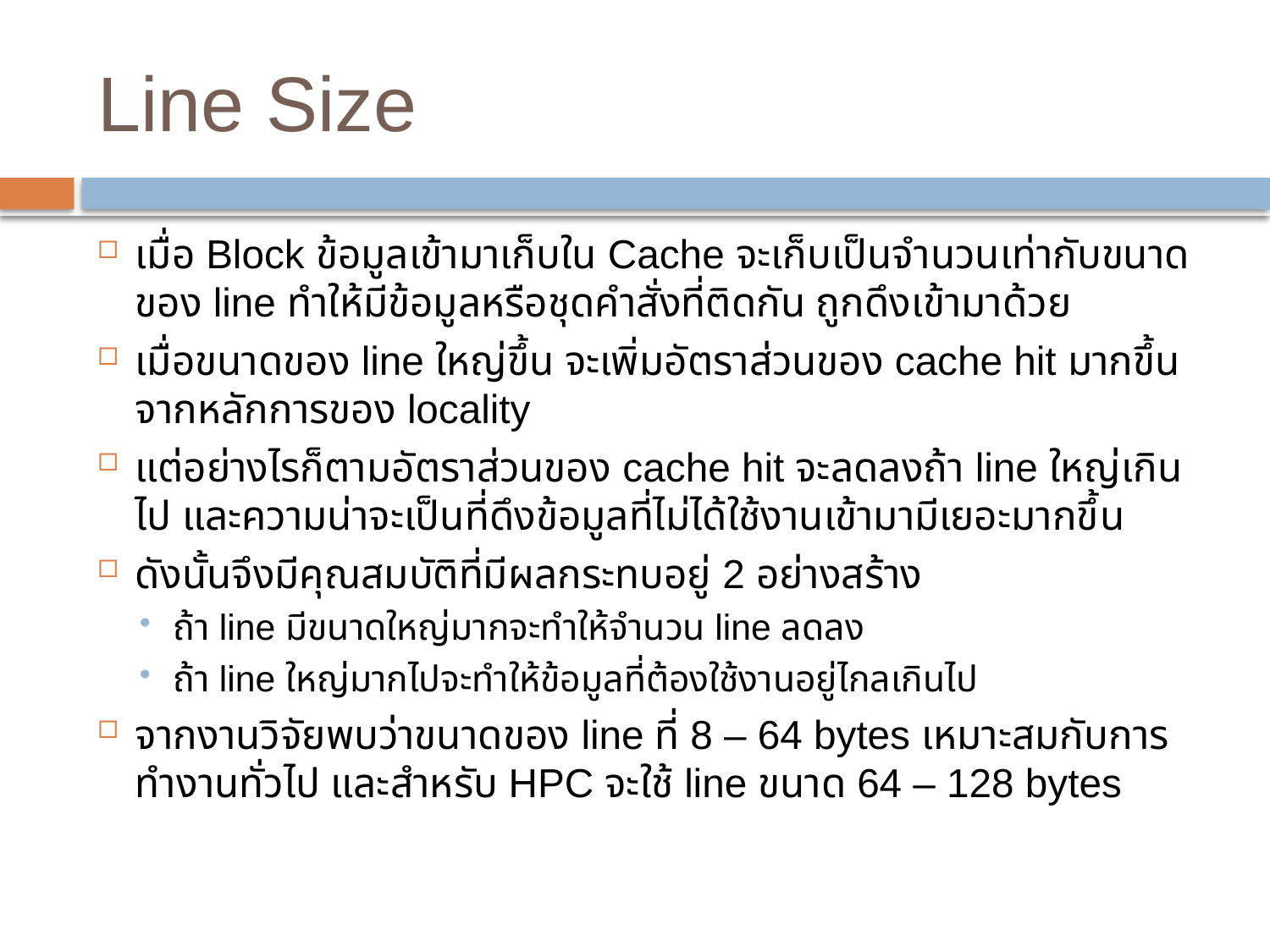

# Line Size
เมื่อ Block ข้อมูลเข้ามาเก็บใน Cache จะเก็บเป็นจำนวนเท่ากับขนาดของ line ทำให้มีข้อมูลหรือชุดคำสั่งที่ติดกัน ถูกดึงเข้ามาด้วย
เมื่อขนาดของ line ใหญ่ขึ้น จะเพิ่มอัตราส่วนของ cache hit มากขึ้น จากหลักการของ locality
แต่อย่างไรก็ตามอัตราส่วนของ cache hit จะลดลงถ้า line ใหญ่เกินไป และความน่าจะเป็นที่ดึงข้อมูลที่ไม่ได้ใช้งานเข้ามามีเยอะมากขึ้น
ดังนั้นจึงมีคุณสมบัติที่มีผลกระทบอยู่ 2 อย่างสร้าง
ถ้า line มีขนาดใหญ่มากจะทำให้จำนวน line ลดลง
ถ้า line ใหญ่มากไปจะทำให้ข้อมูลที่ต้องใช้งานอยู่ไกลเกินไป
จากงานวิจัยพบว่าขนาดของ line ที่ 8 – 64 bytes เหมาะสมกับการทำงานทั่วไป และสำหรับ HPC จะใช้ line ขนาด 64 – 128 bytes